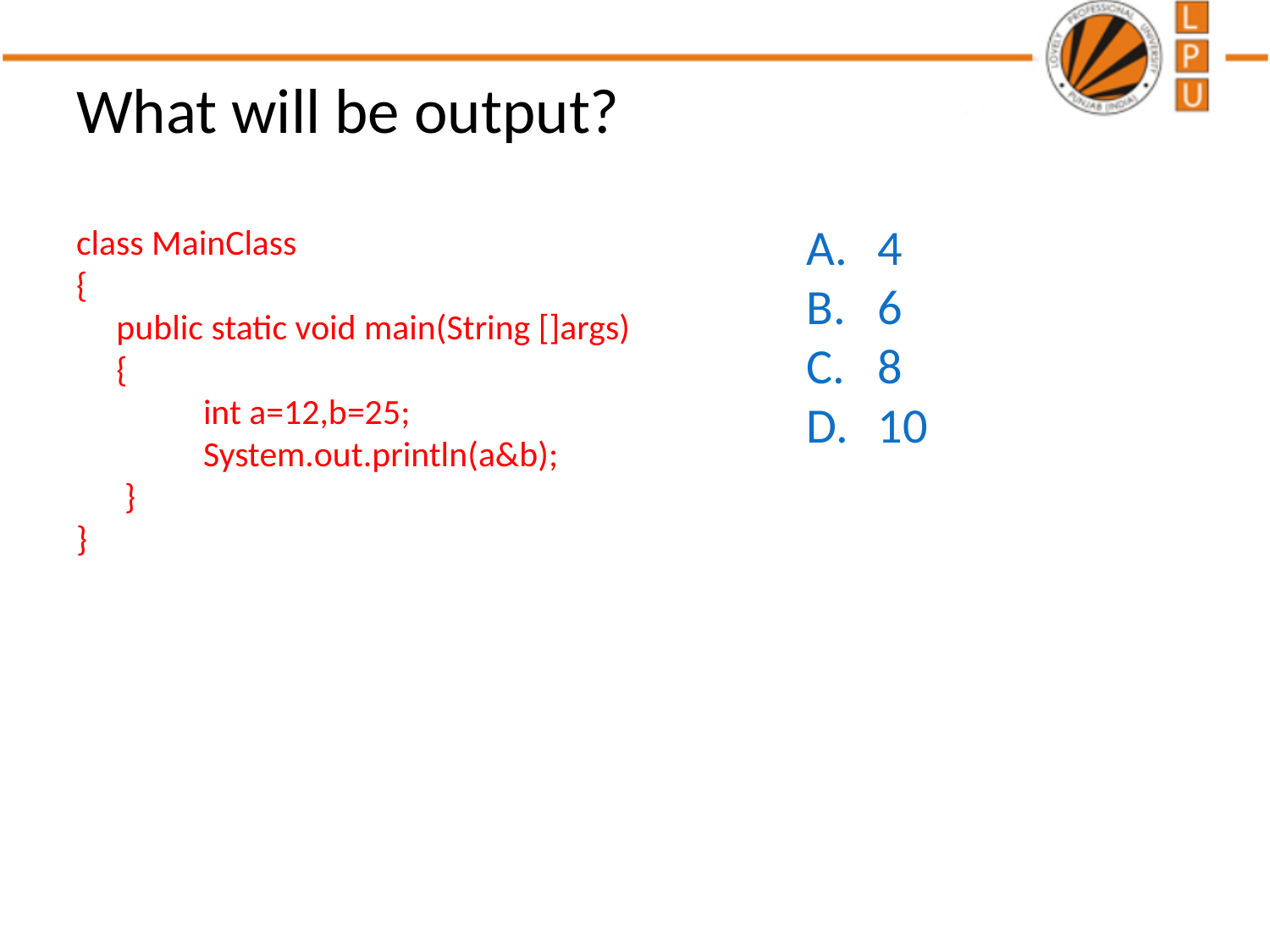

# What will be output?
class MainClass
{
     public static void main(String []args)
     {
	int a=12,b=25;
  	System.out.println(a&b);
      }
}
4
6
8
10